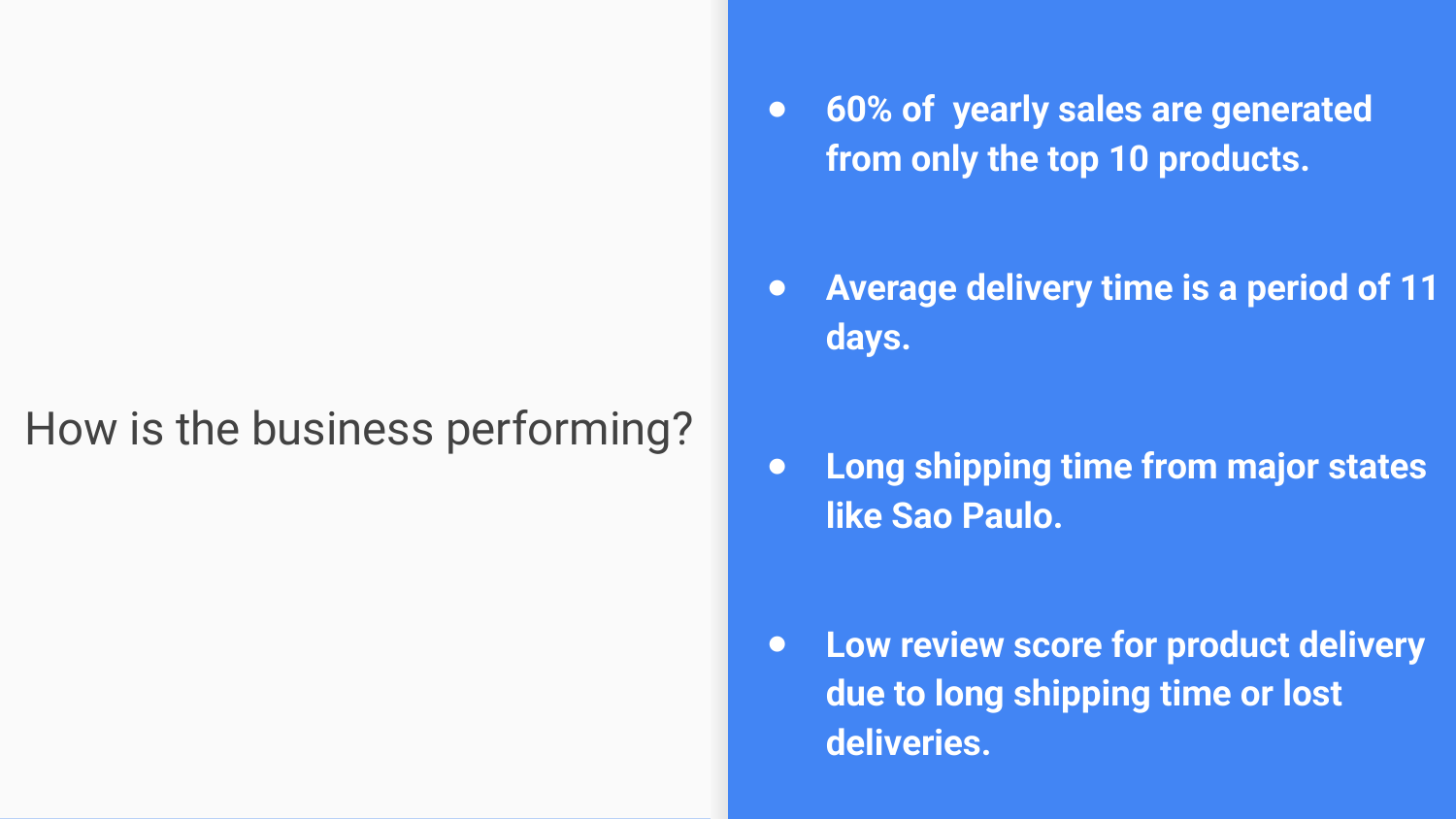

60% of  yearly sales are generated from only the top 10 products.

Average delivery time is a period of 11 days.

Long shipping time from major states like Sao Paulo.

Low review score for product delivery due to long shipping time or lost deliveries.

# How is the business performing?